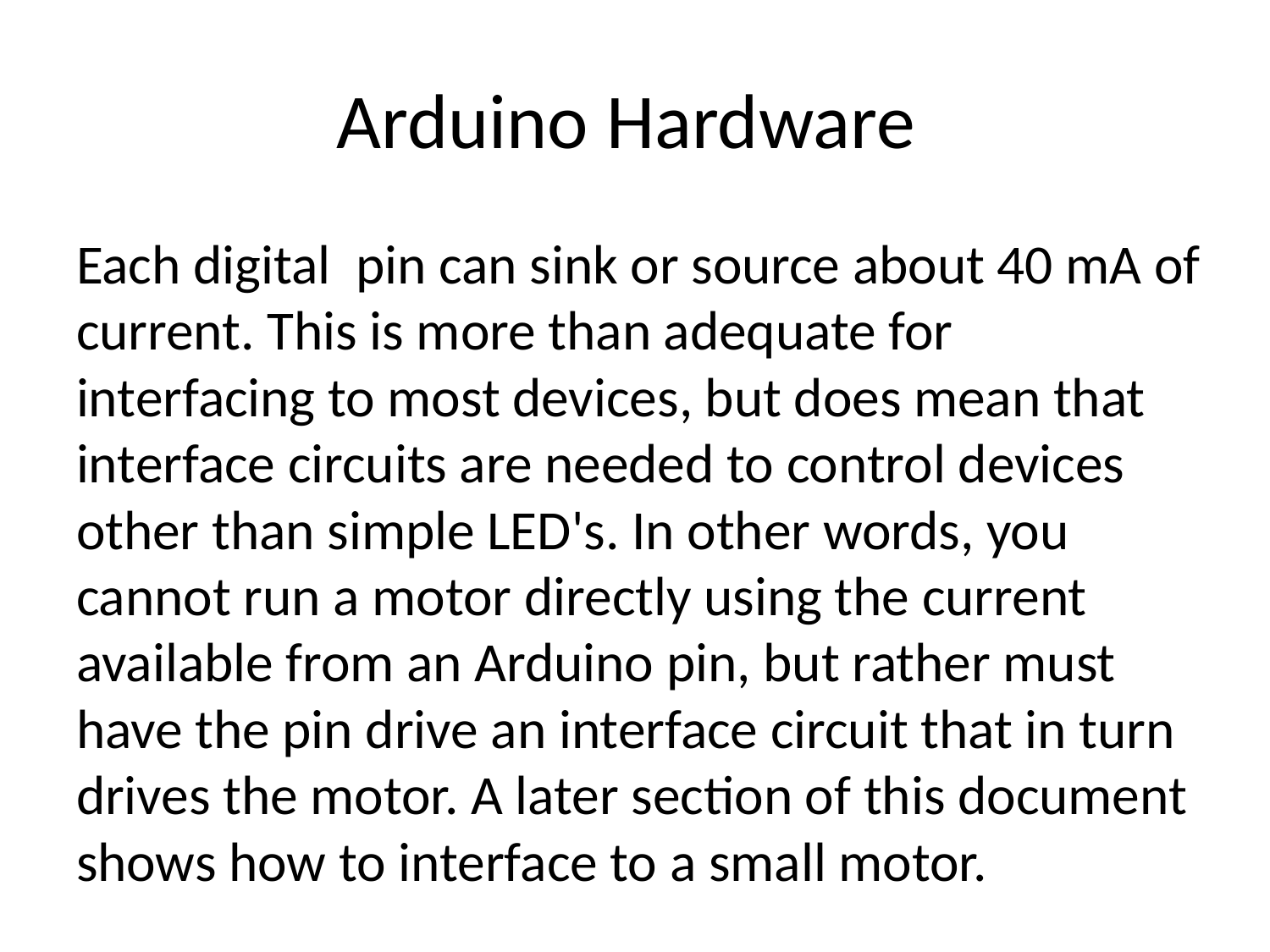

# Arduino Hardware
Each digital  pin can sink or source about 40 mA of current. This is more than adequate for interfacing to most devices, but does mean that interface circuits are needed to control devices other than simple LED's. In other words, you cannot run a motor directly using the current available from an Arduino pin, but rather must have the pin drive an interface circuit that in turn drives the motor. A later section of this document shows how to interface to a small motor.